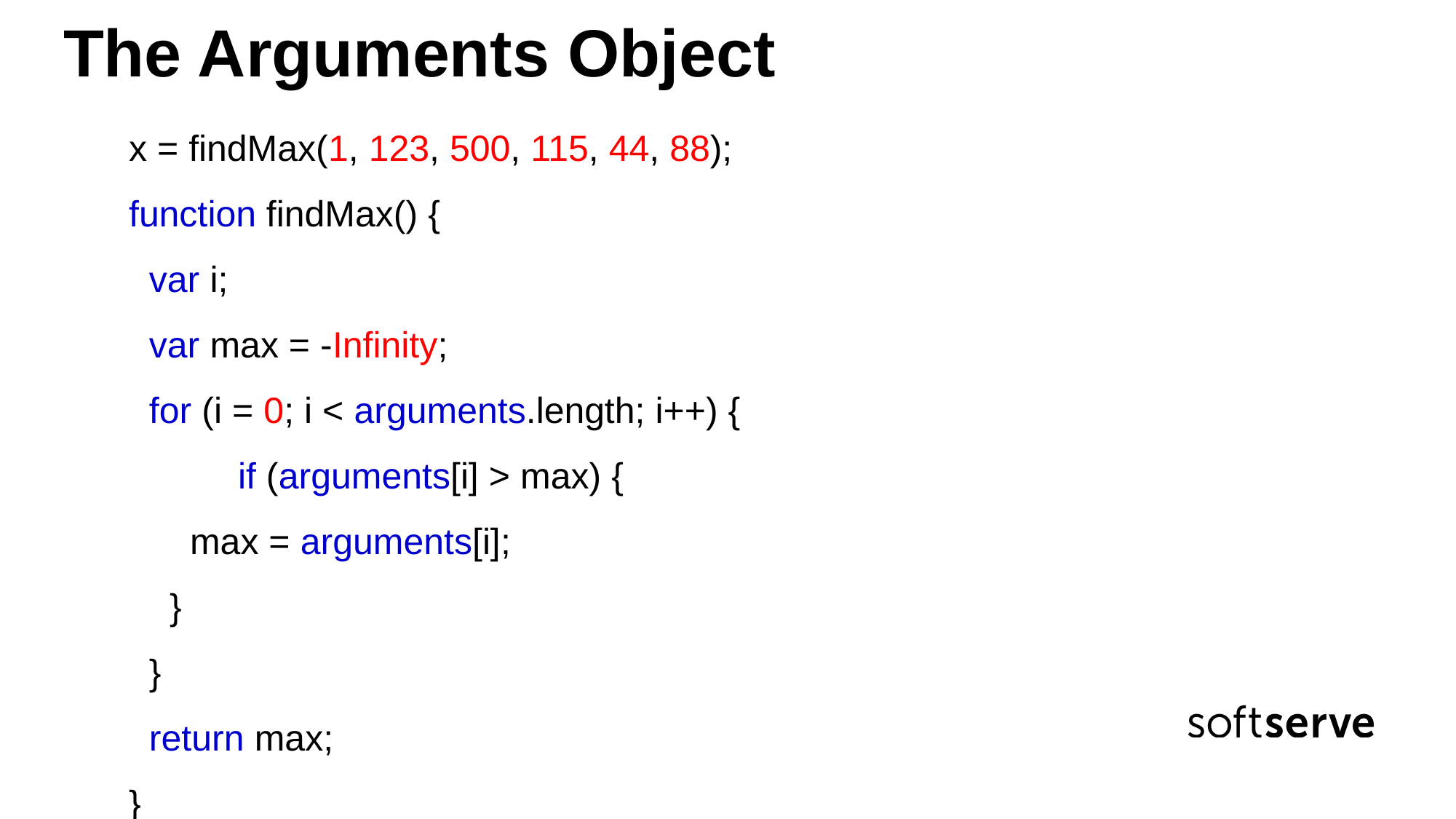

The Arguments Object

x = findMax(1, 123, 500, 115, 44, 88);
function findMax() {
  var i;
  var max = -Infinity;
  for (i = 0; i < arguments.length; i++) {
	if (arguments[i] > max) {
      max = arguments[i];
    }
  }
  return max;
}